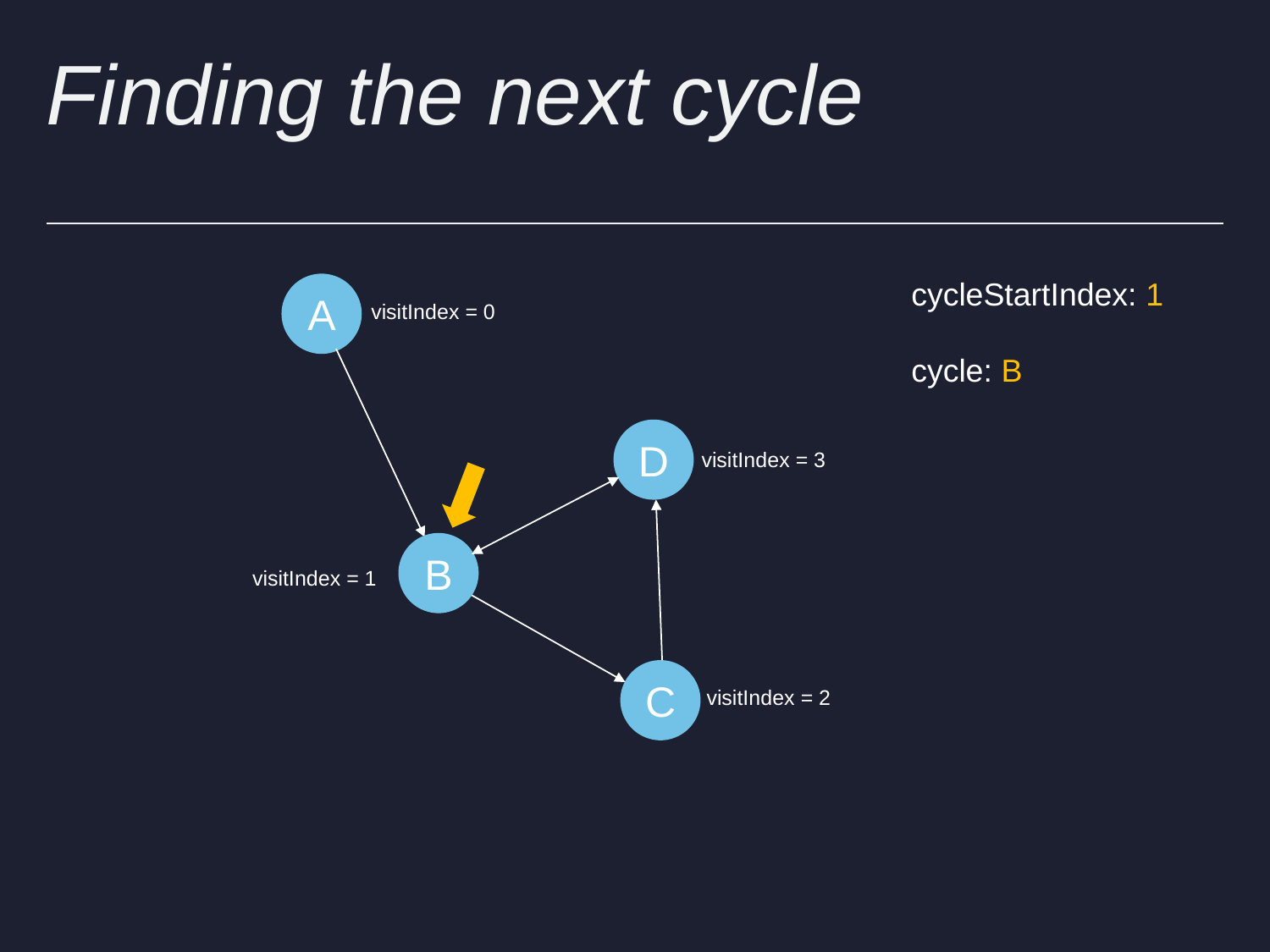

# Finding the next cycle

cycleStartIndex: 1

cycle: B
A
visitIndex = 0
D
visitIndex = 3

B
visitIndex = 1
C
visitIndex = 2